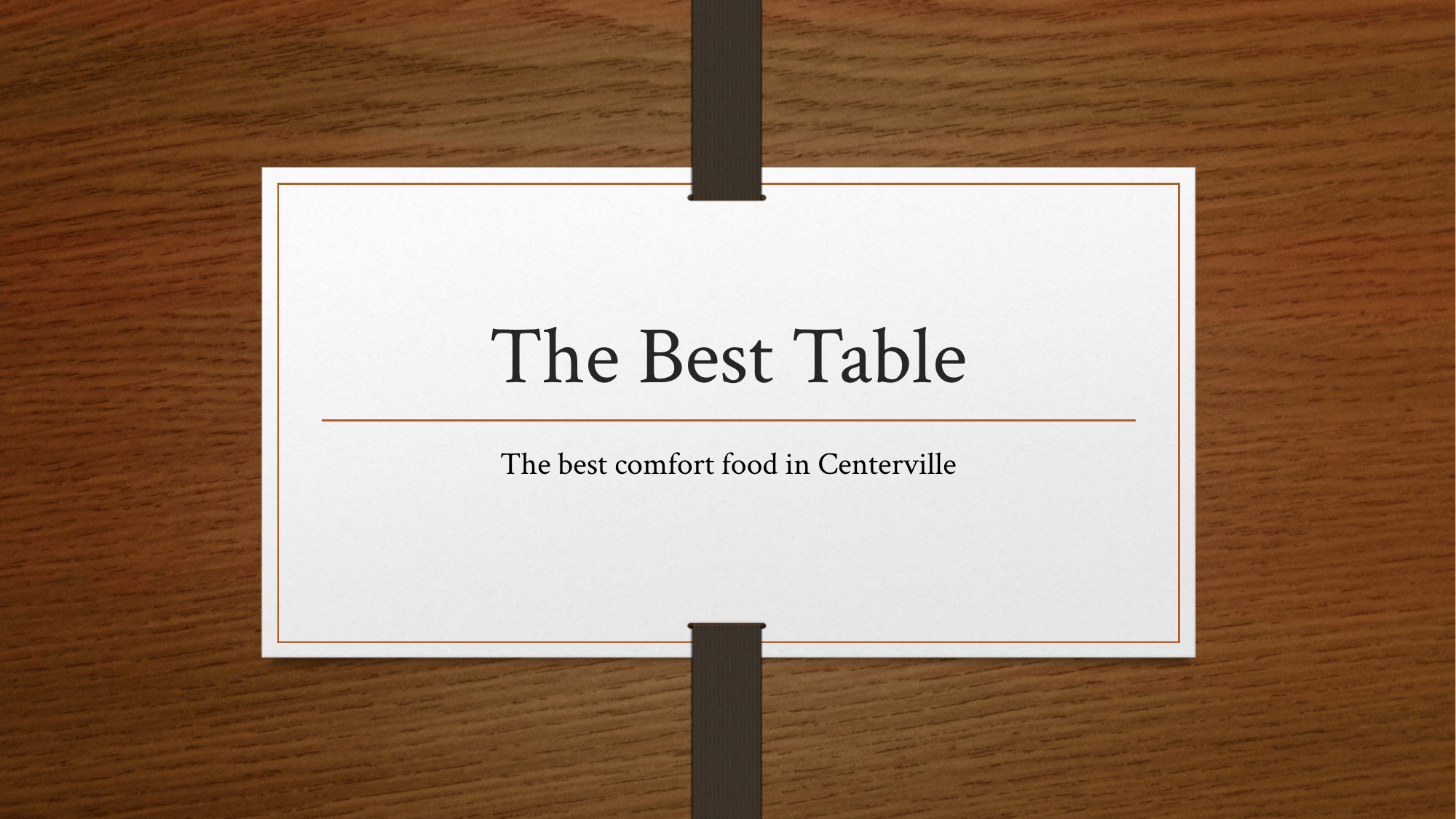

# The Best Table
The best comfort food in Centerville